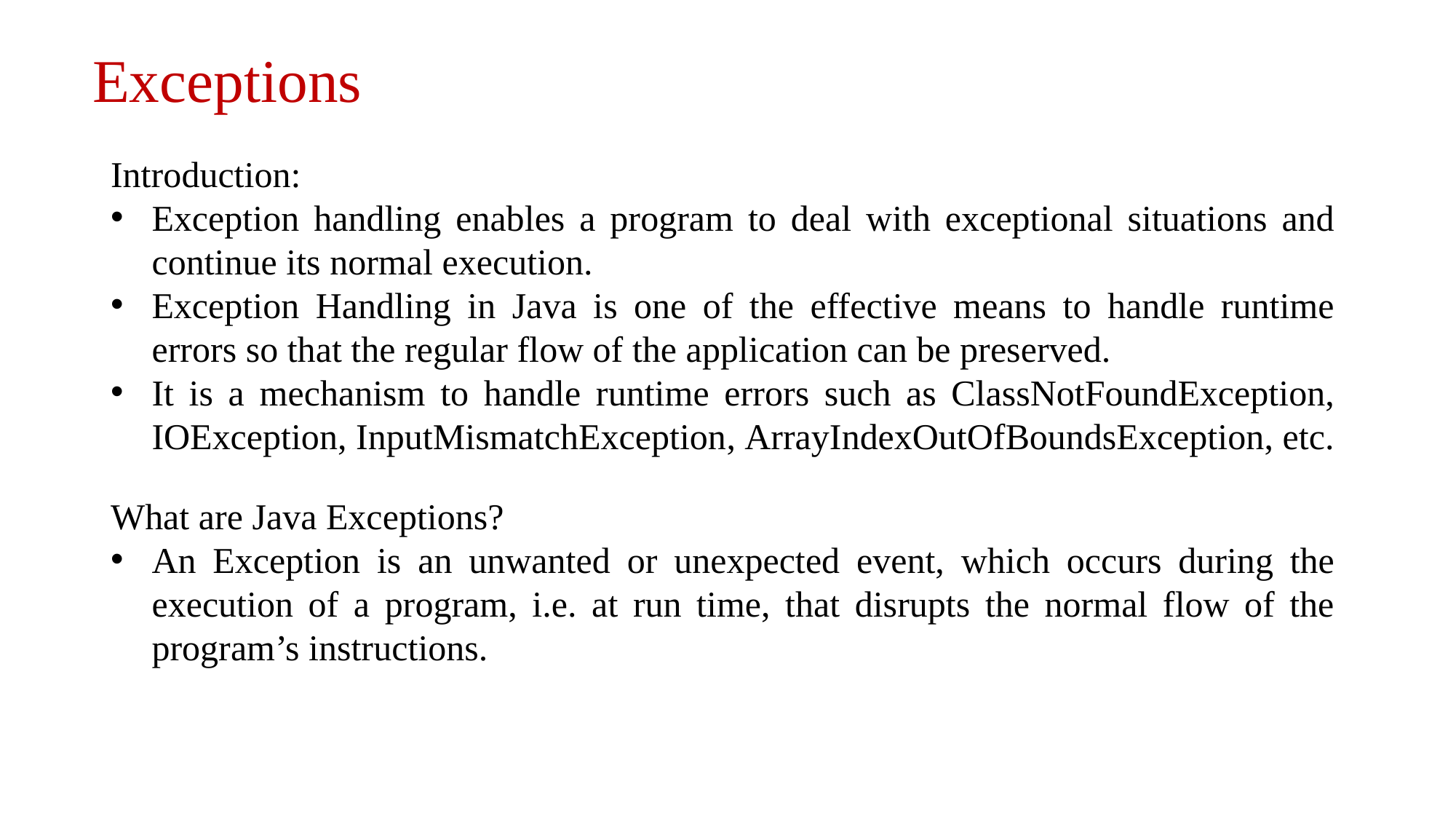

Exceptions
Introduction:
Exception handling enables a program to deal with exceptional situations and continue its normal execution.
Exception Handling in Java is one of the effective means to handle runtime errors so that the regular flow of the application can be preserved.
It is a mechanism to handle runtime errors such as ClassNotFoundException, IOException, InputMismatchException, ArrayIndexOutOfBoundsException, etc.

What are Java Exceptions?
An Exception is an unwanted or unexpected event, which occurs during the execution of a program, i.e. at run time, that disrupts the normal flow of the program’s instructions.